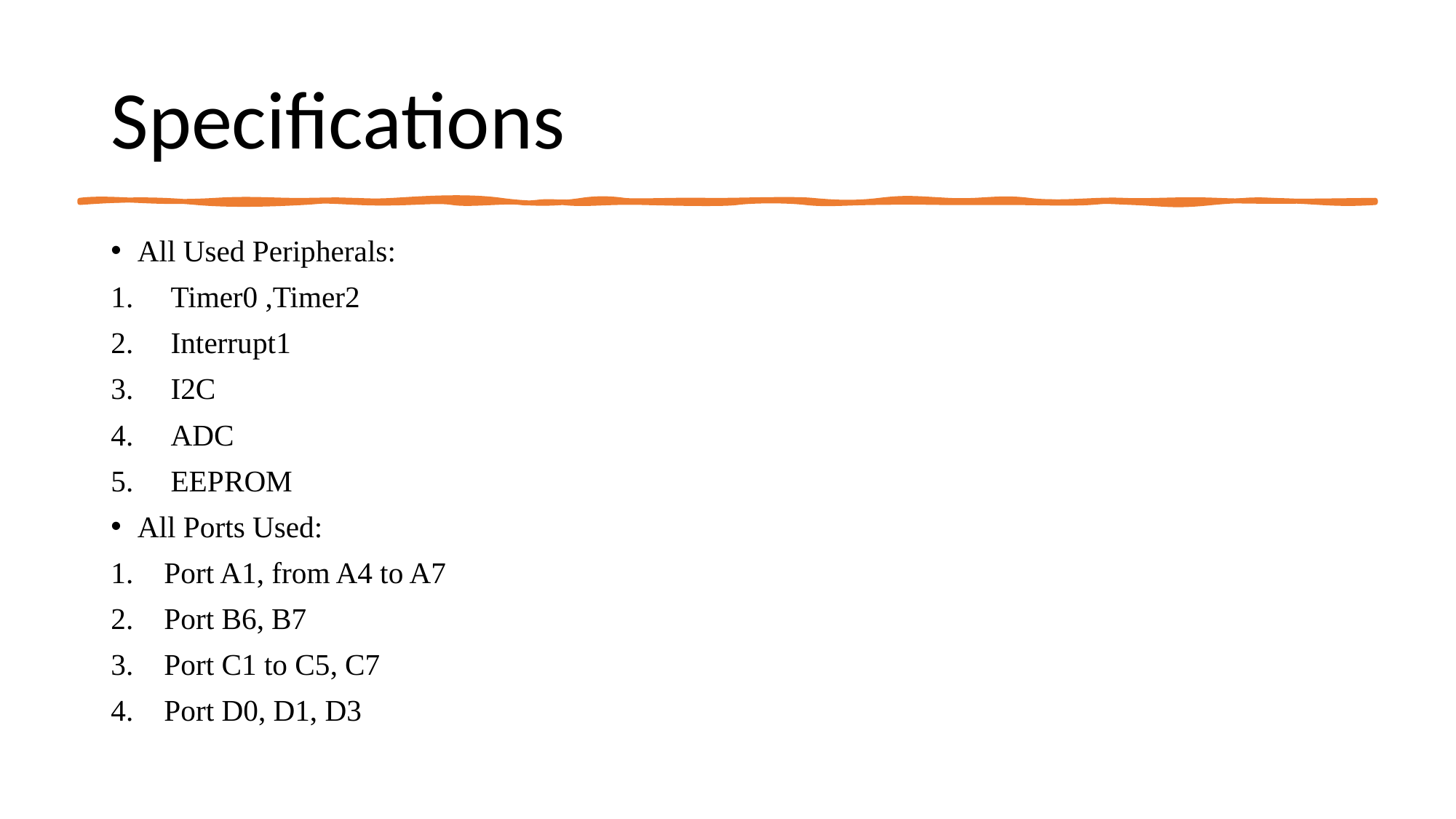

# Specifications

All Used Peripherals:
Timer0 ,Timer2
Interrupt1
I2C
ADC
EEPROM
All Ports Used:
Port A1, from A4 to A7
Port B6, B7
Port C1 to C5, C7
Port D0, D1, D3